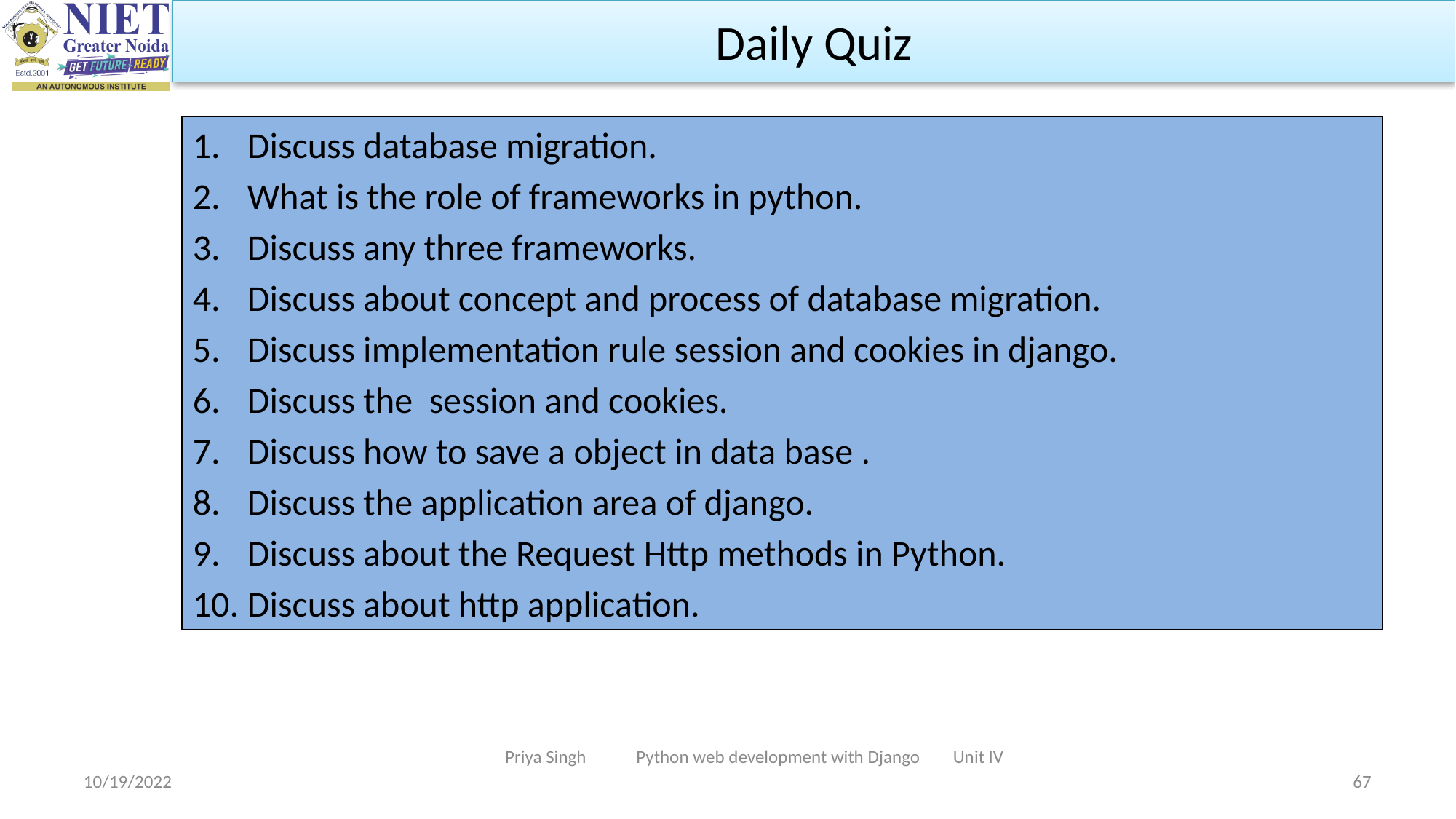

Daily Quiz
Discuss database migration.
What is the role of frameworks in python.
Discuss any three frameworks.
Discuss about concept and process of database migration.
Discuss implementation rule session and cookies in django.
Discuss the  session and cookies.
Discuss how to save a object in data base .
Discuss the application area of django.
Discuss about the Request Http methods in Python.
Discuss about http application.
Priya Singh            Python web development with Django        Unit IV
10/19/2022
67